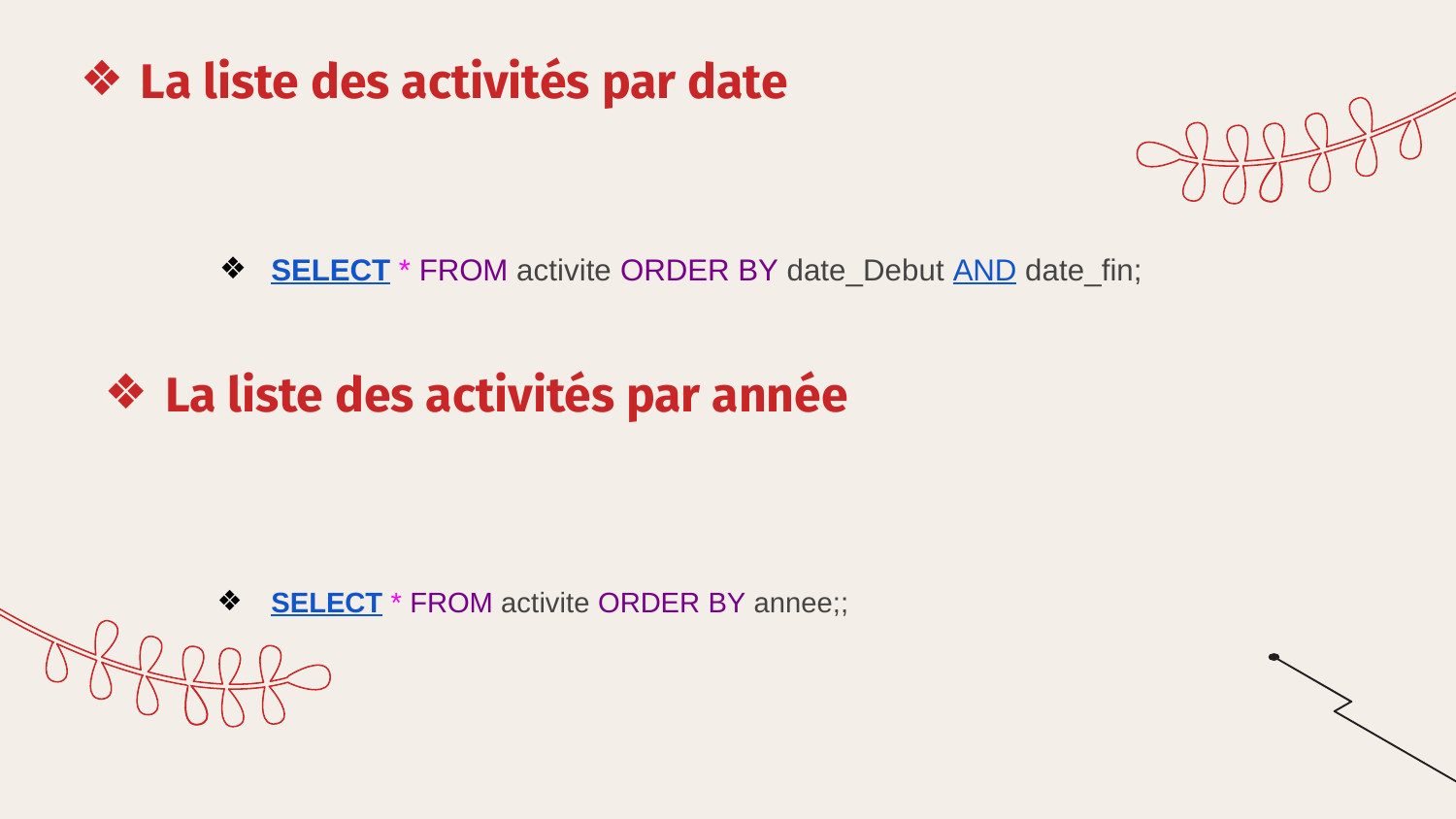

La liste des activités par date
SELECT * FROM activite ORDER BY date_Debut AND date_fin;
La liste des activités par année
SELECT * FROM activite ORDER BY annee;;